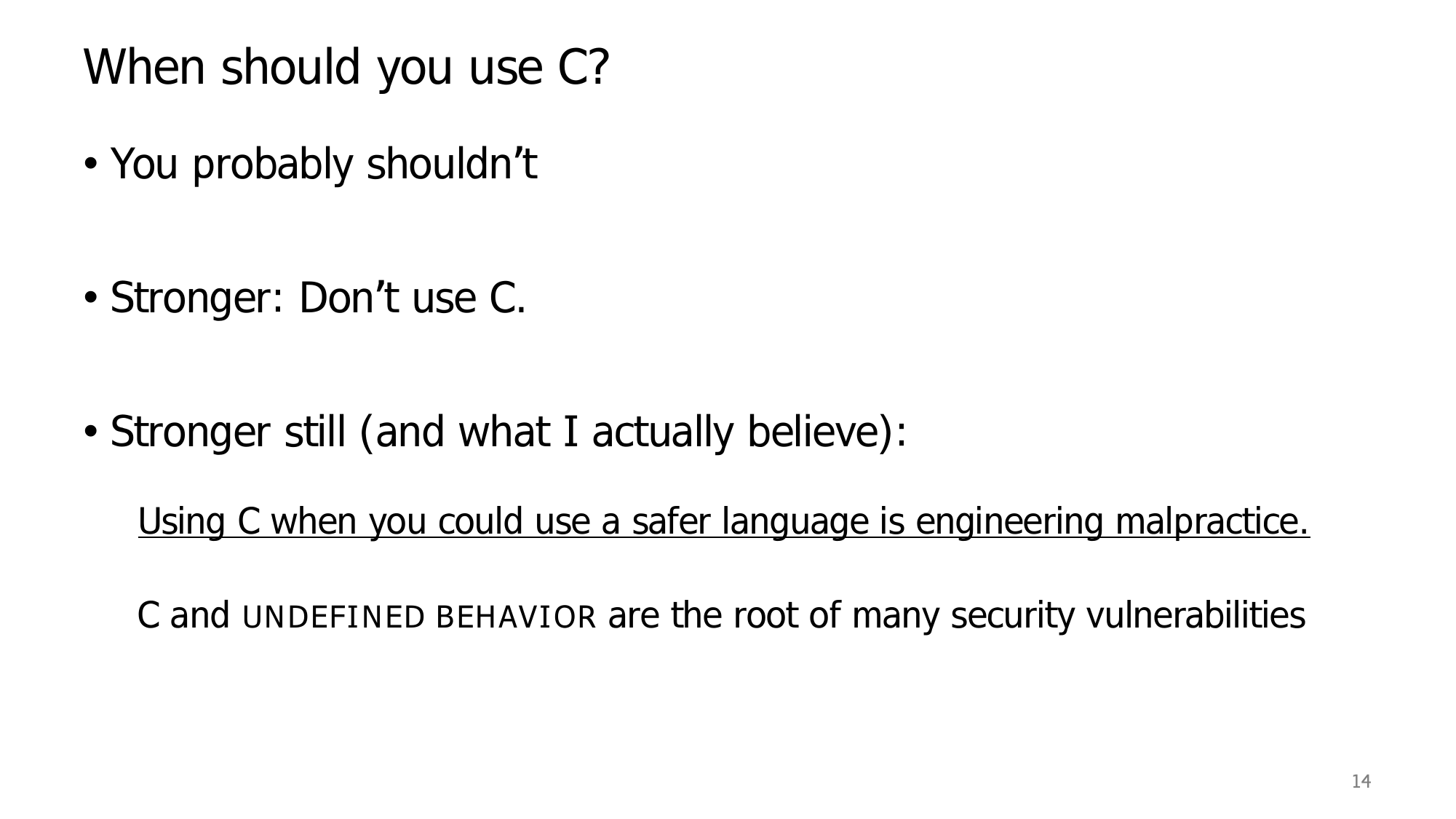

# When should you use C?
You probably shouldn’t

Stronger: Don’t use C.

Stronger still (and what I actually believe):
Using C when you could use a safer language is engineering malpractice.

C and UNDEFINED BEHAVIOR are the root of many security vulnerabilities
14